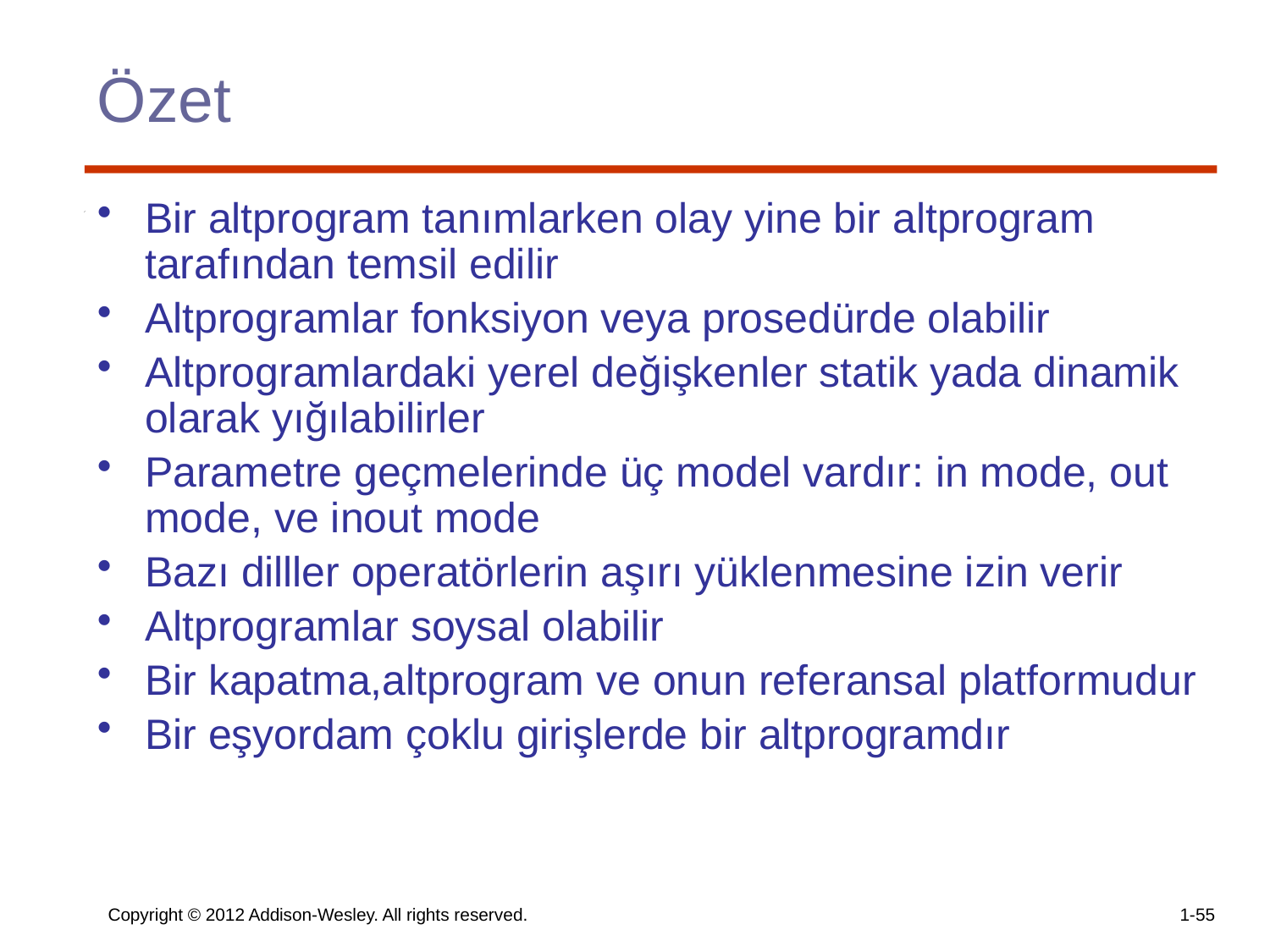

# Özet
Bir altprogram tanımlarken olay yine bir altprogram tarafından temsil edilir
Altprogramlar fonksiyon veya prosedürde olabilir
Altprogramlardaki yerel değişkenler statik yada dinamik olarak yığılabilirler
Parametre geçmelerinde üç model vardır: in mode, out mode, ve inout mode
Bazı dilller operatörlerin aşırı yüklenmesine izin verir
Altprogramlar soysal olabilir
Bir kapatma,altprogram ve onun referansal platformudur
Bir eşyordam çoklu girişlerde bir altprogramdır
Copyright © 2012 Addison-Wesley. All rights reserved.
1-55